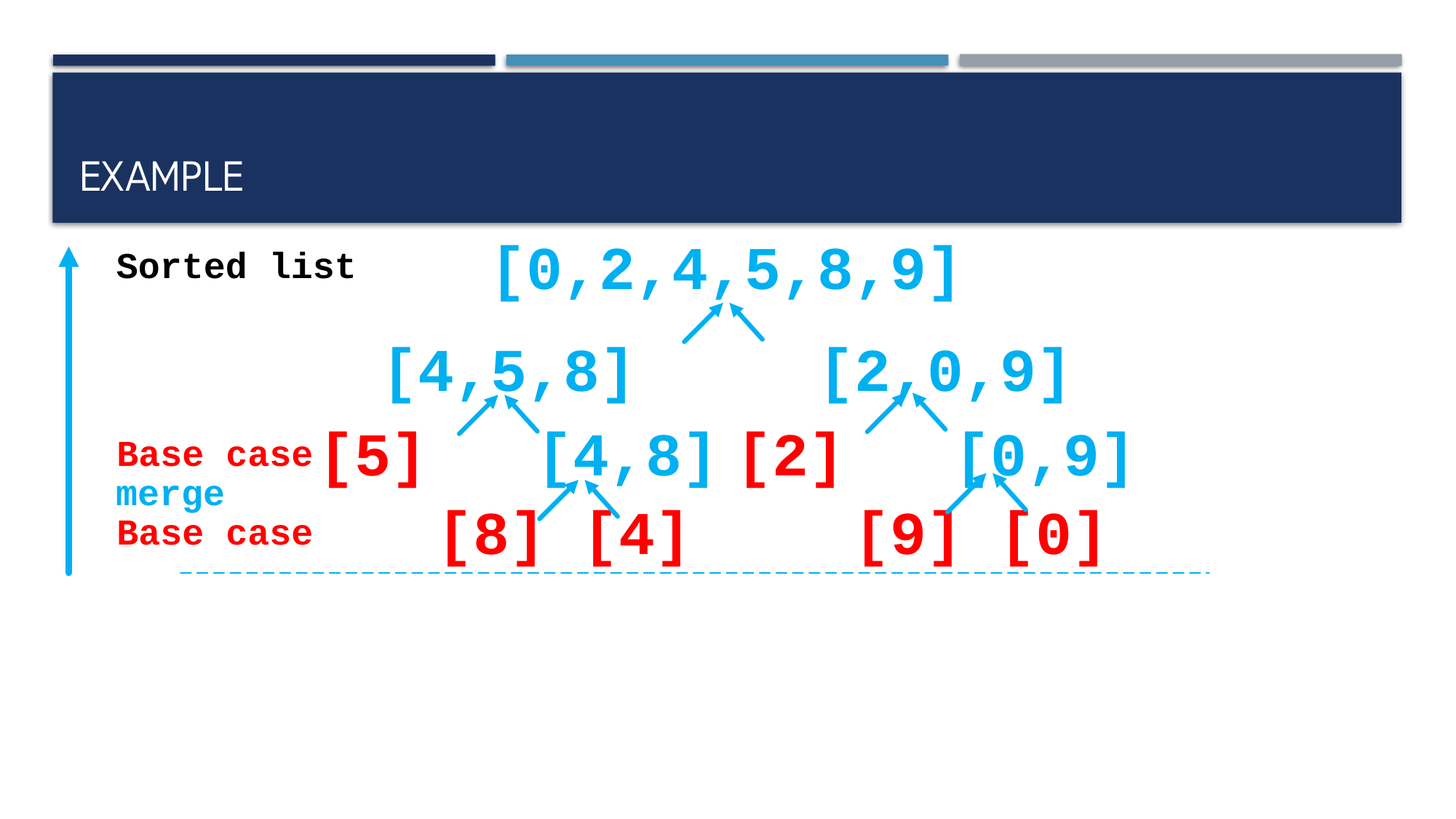

# example
[0,2,4,5,8,9]
Sorted list
[4,5,8]		[2,0,9]
[5]	[4,8]
[2]	[0,9]
Base case
merge
[8] [4]
[9] [0]
Base case